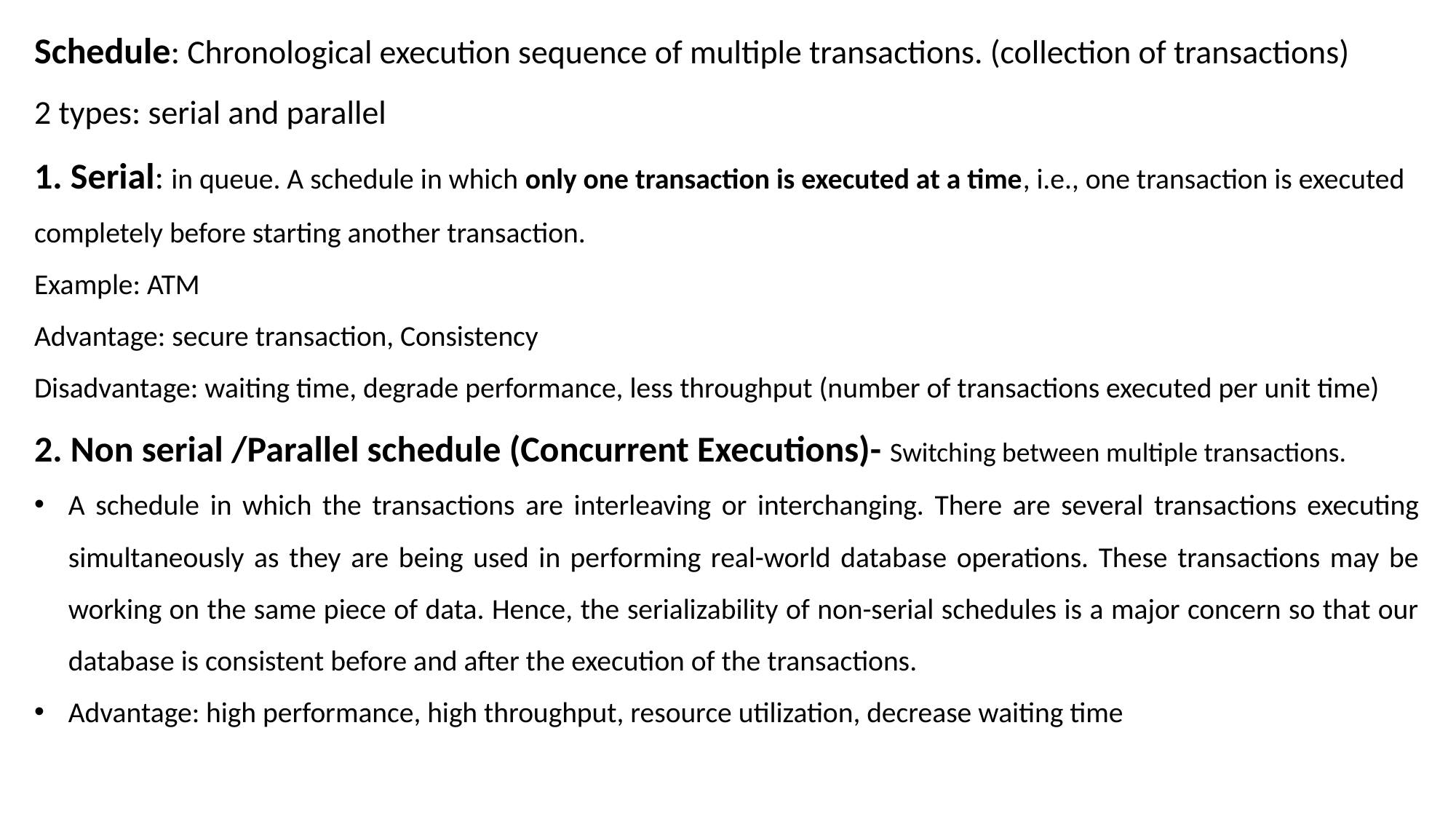

Schedule: Chronological execution sequence of multiple transactions. (collection of transactions)
2 types: serial and parallel
1. Serial: in queue. A schedule in which only one transaction is executed at a time, i.e., one transaction is executed completely before starting another transaction.
Example: ATM
Advantage: secure transaction, Consistency
Disadvantage: waiting time, degrade performance, less throughput (number of transactions executed per unit time)
2. Non serial /Parallel schedule (Concurrent Executions)- Switching between multiple transactions.
A schedule in which the transactions are interleaving or interchanging. There are several transactions executing simultaneously as they are being used in performing real-world database operations. These transactions may be working on the same piece of data. Hence, the serializability of non-serial schedules is a major concern so that our database is consistent before and after the execution of the transactions.
Advantage: high performance, high throughput, resource utilization, decrease waiting time